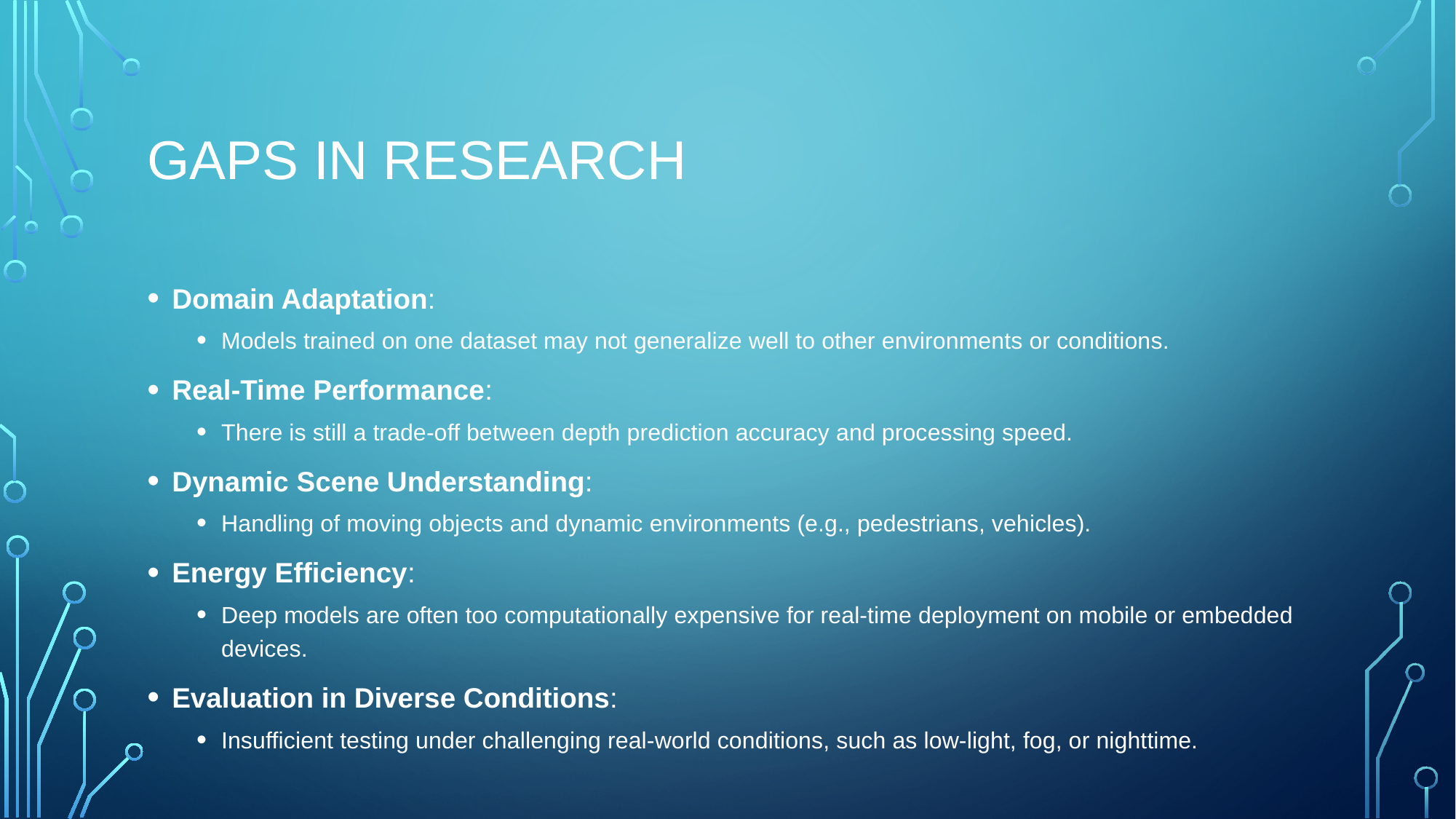

# Gaps in Research
Domain Adaptation:
Models trained on one dataset may not generalize well to other environments or conditions.
Real-Time Performance:
There is still a trade-off between depth prediction accuracy and processing speed.
Dynamic Scene Understanding:
Handling of moving objects and dynamic environments (e.g., pedestrians, vehicles).
Energy Efficiency:
Deep models are often too computationally expensive for real-time deployment on mobile or embedded devices.
Evaluation in Diverse Conditions:
Insufficient testing under challenging real-world conditions, such as low-light, fog, or nighttime.